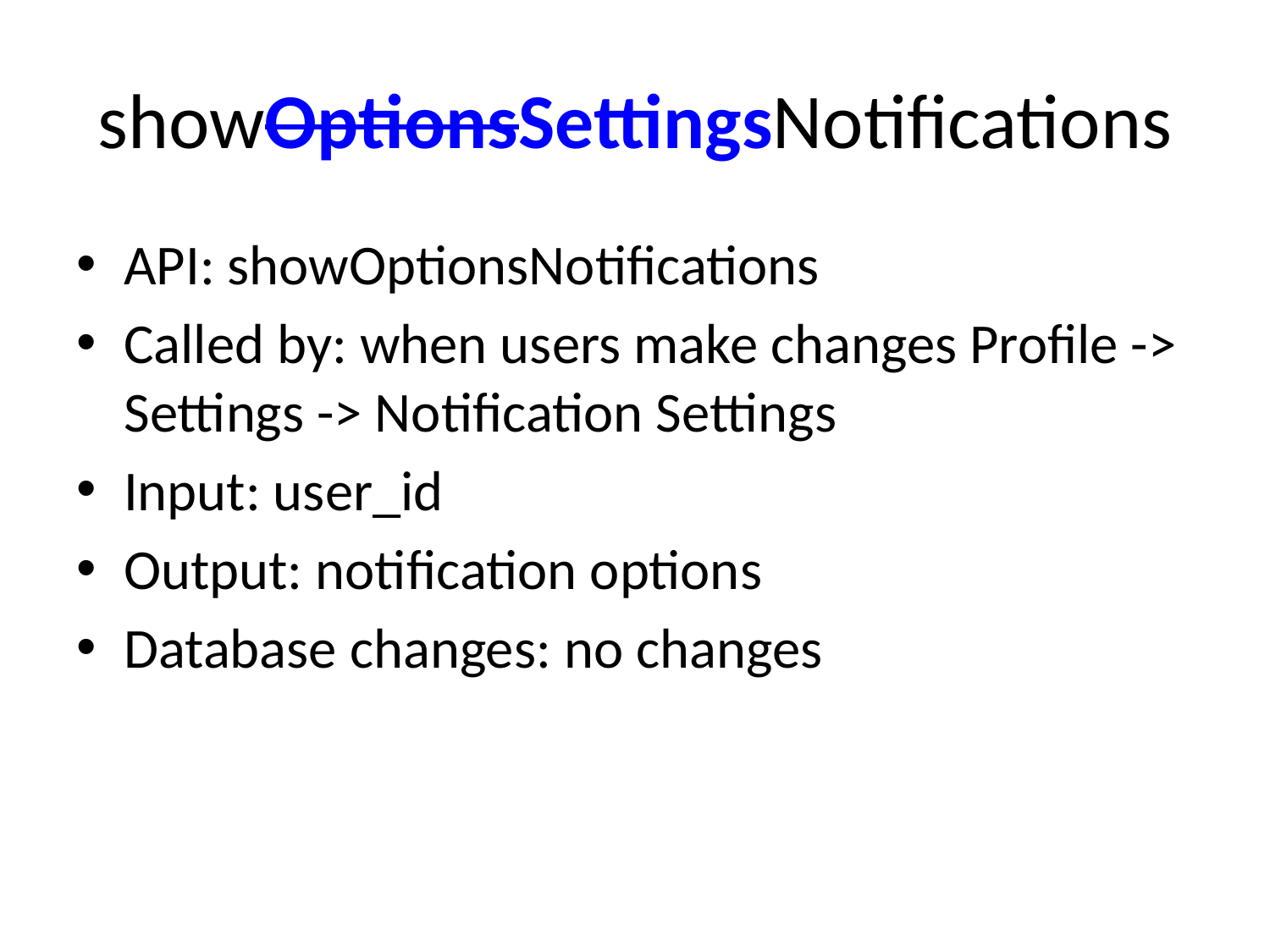

# showOptionsSettingsNotifications
API: showOptionsNotifications
Called by: when users make changes Profile -> Settings -> Notification Settings
Input: user_id
Output: notification options
Database changes: no changes